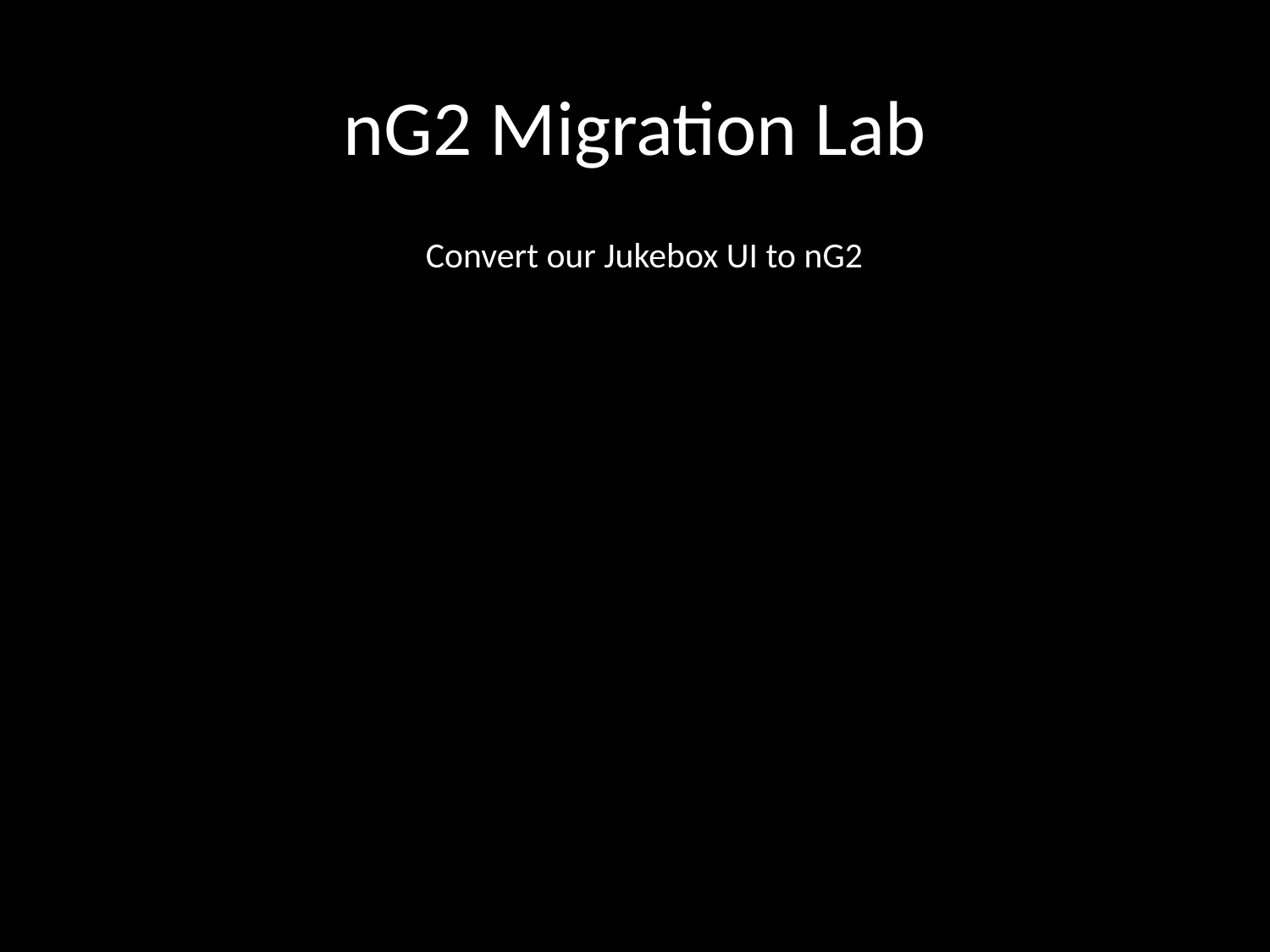

# nG2 Migration Lab
Convert our Jukebox UI to nG2